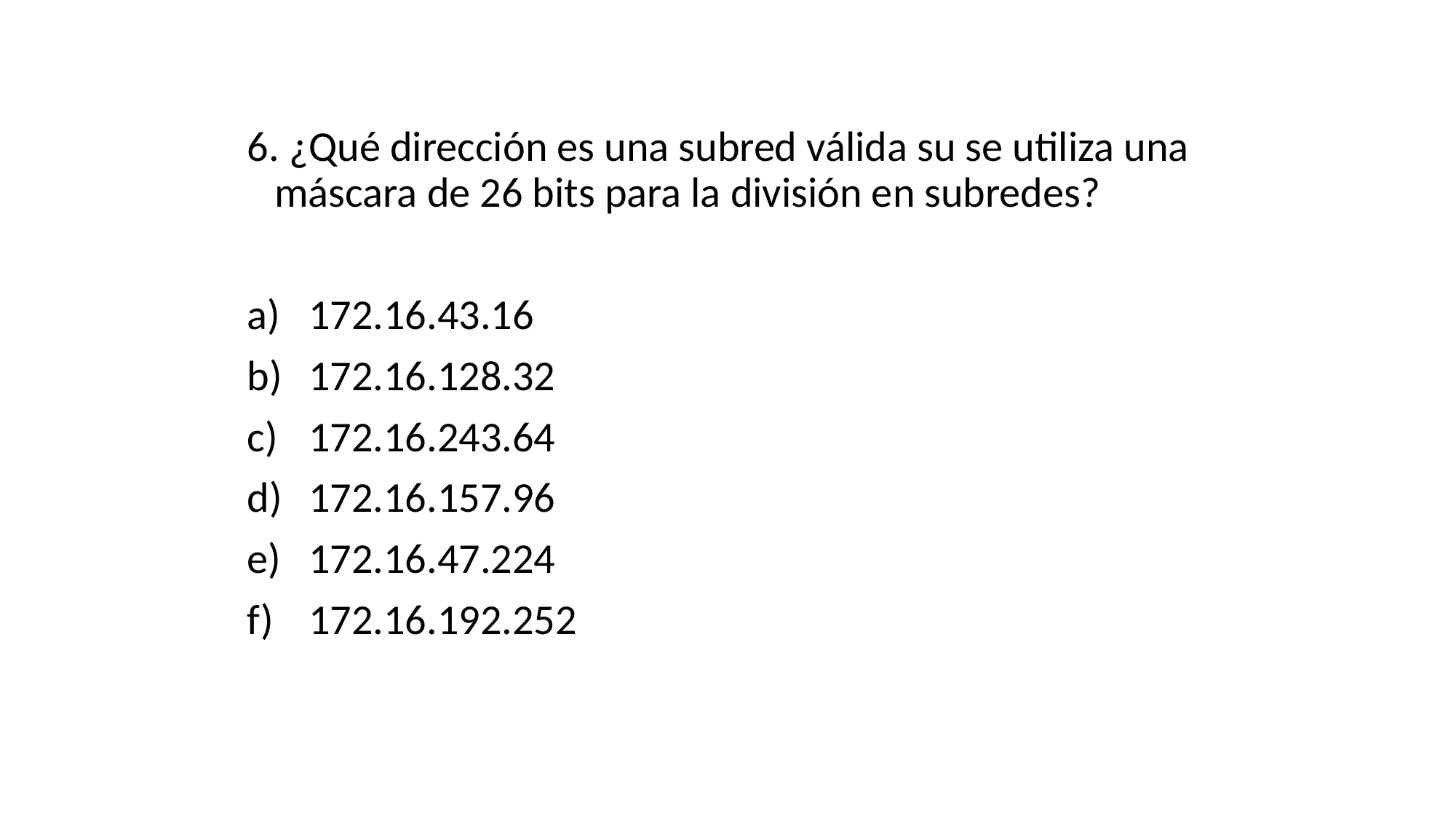

6. ¿Qué dirección es una subred válida su se utiliza una máscara de 26 bits para la división en subredes?

172.16.43.16
172.16.128.32
172.16.243.64
172.16.157.96
172.16.47.224
172.16.192.252